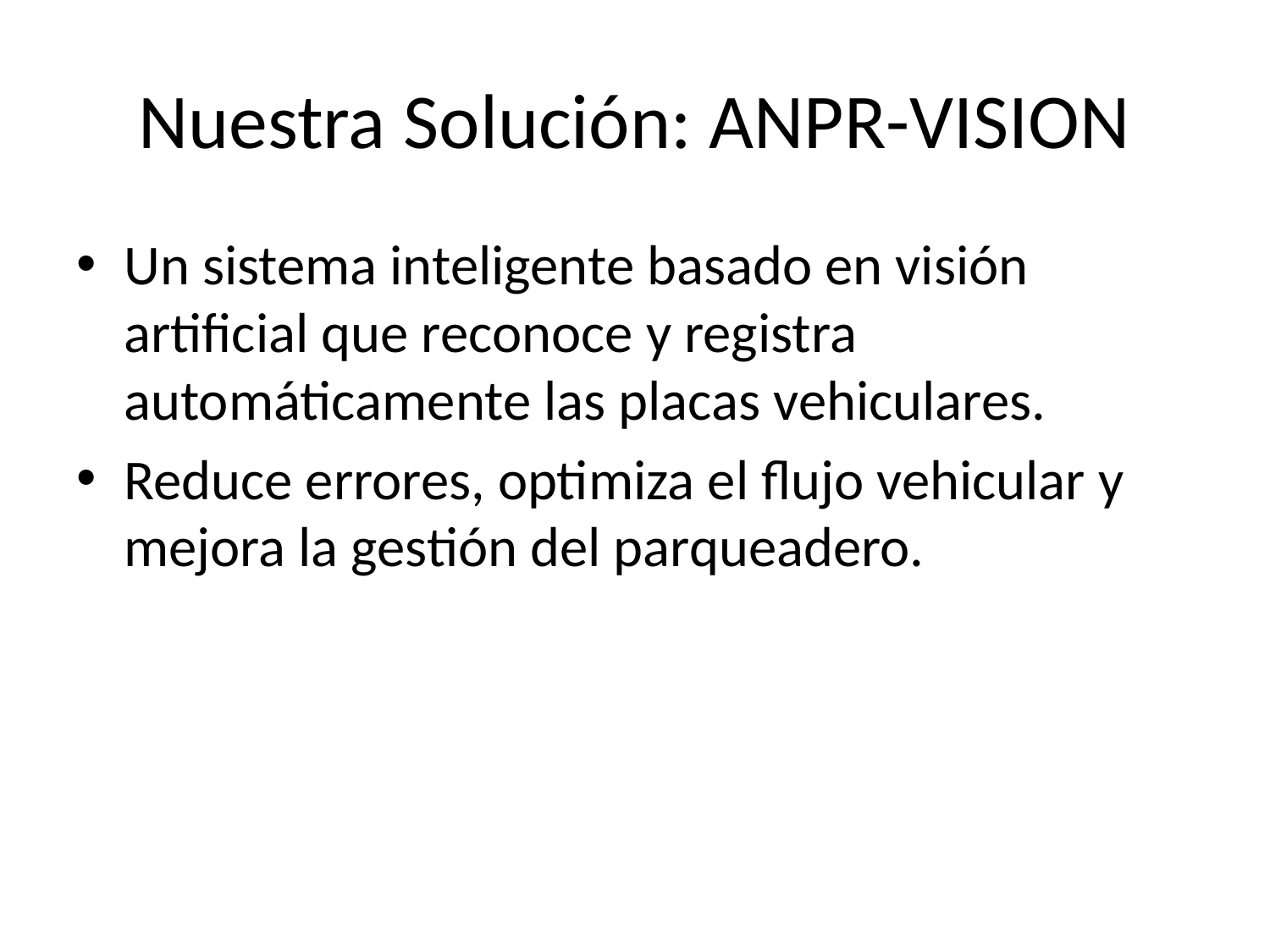

# Nuestra Solución: ANPR-VISION
Un sistema inteligente basado en visión artificial que reconoce y registra automáticamente las placas vehiculares.
Reduce errores, optimiza el flujo vehicular y mejora la gestión del parqueadero.